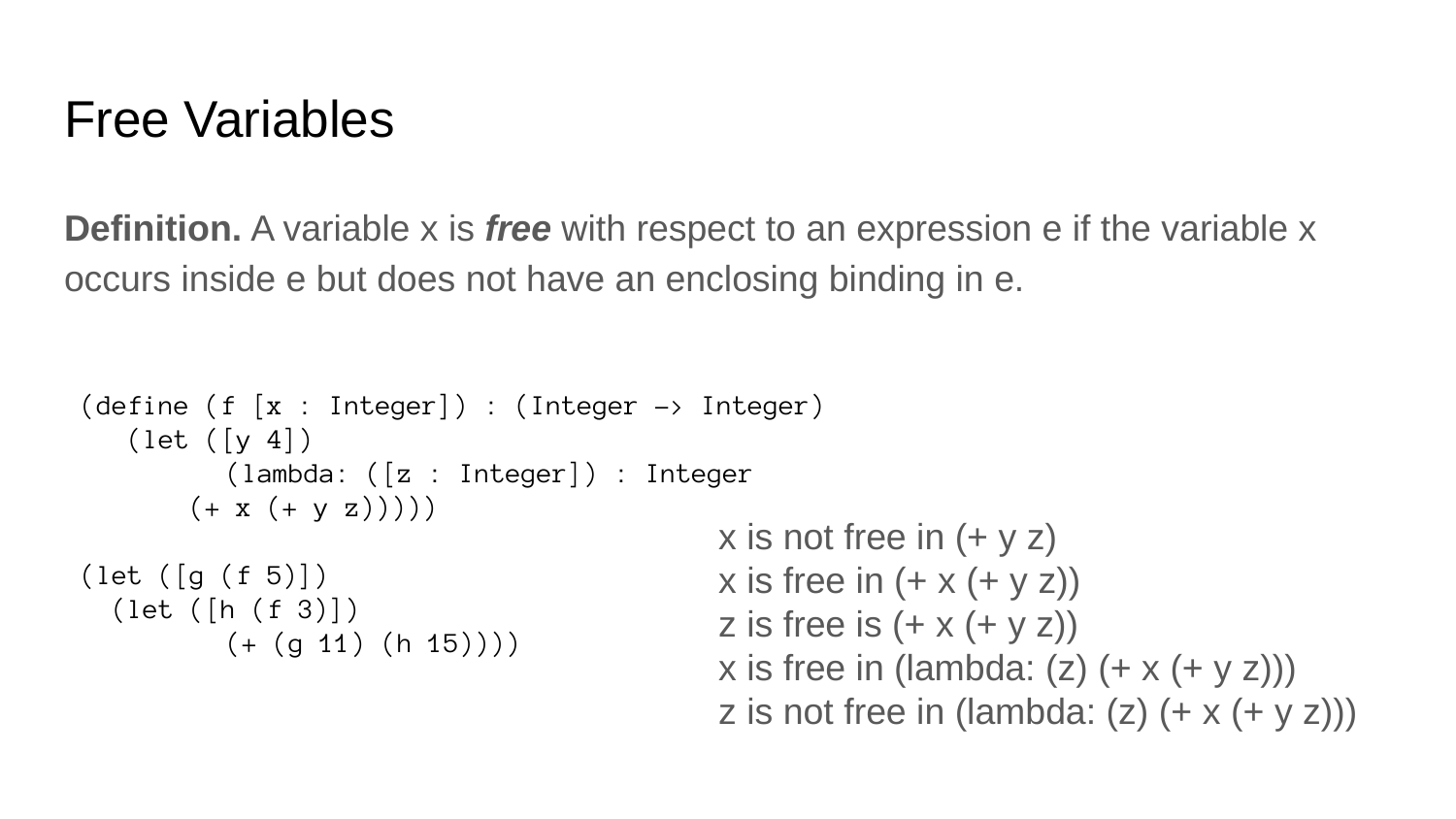

# Free Variables
Definition. A variable x is free with respect to an expression e if the variable x occurs inside e but does not have an enclosing binding in e.
(define (f [x : Integer]) : (Integer -> Integer)
   (let ([y 4])
  	(lambda: ([z : Integer]) : Integer
       (+ x (+ y z)))))

(let ([g (f 5)])
  (let ([h (f 3)])
	(+ (g 11) (h 15))))
x is not free in (+ y z)
x is free in (+ x (+ y z))
z is free is (+ x (+ y z))
x is free in (lambda: (z) (+ x (+ y z)))
z is not free in (lambda: (z) (+ x (+ y z)))